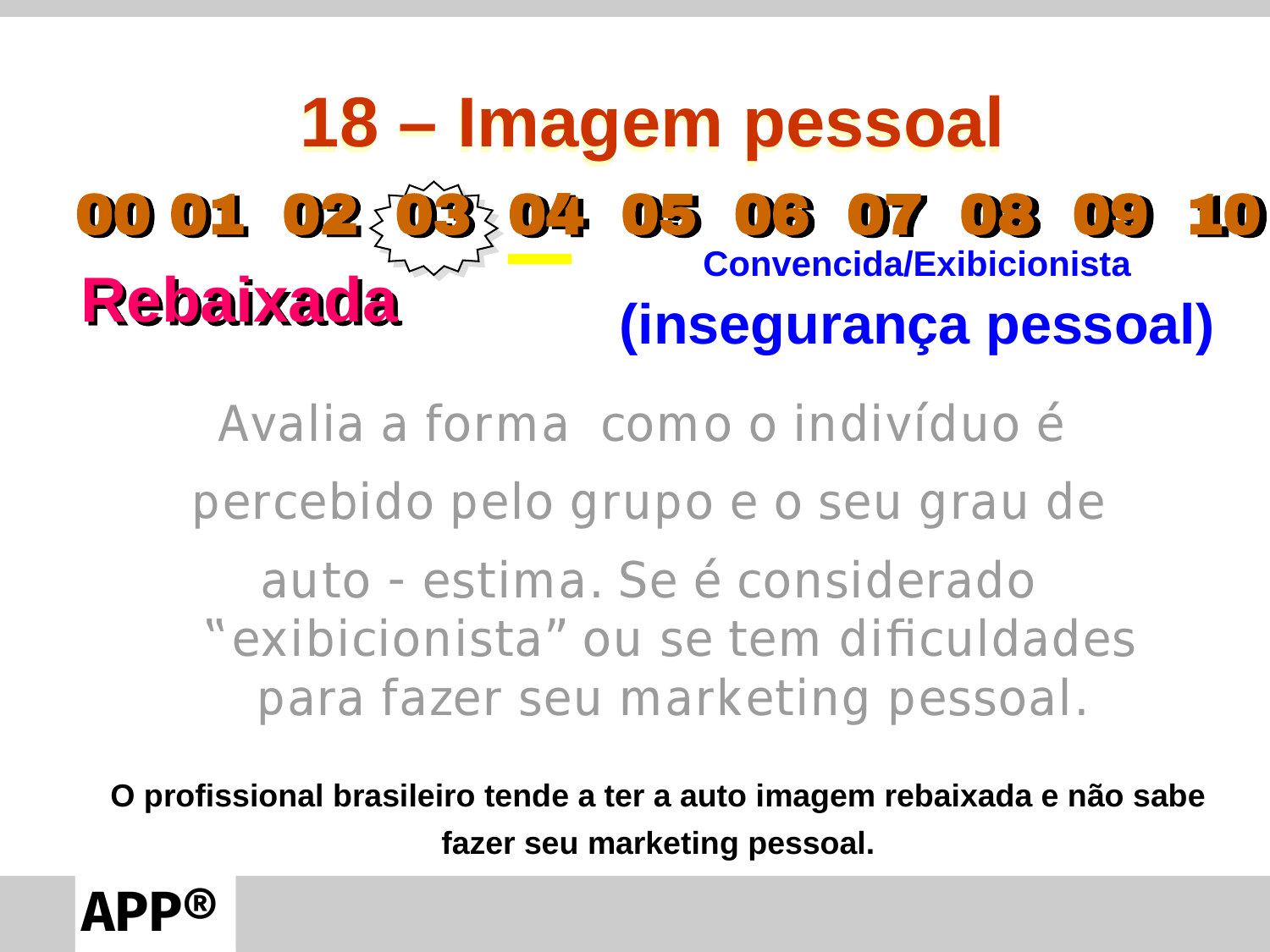

18 – Imagem pessoal

00 01  02  03  04  05  06  07  08  09  10
Convencida/Exibicionista
(insegurança pessoal)

Rebaixada
Avalia a forma  como o indivíduo é
percebido pelo grupo e o seu grau de
auto - estima. Se é considerado “exibicionista” ou se tem dificuldades para fazer seu marketing pessoal.
O profissional brasileiro tende a ter a auto imagem rebaixada e não sabe
fazer seu marketing pessoal.